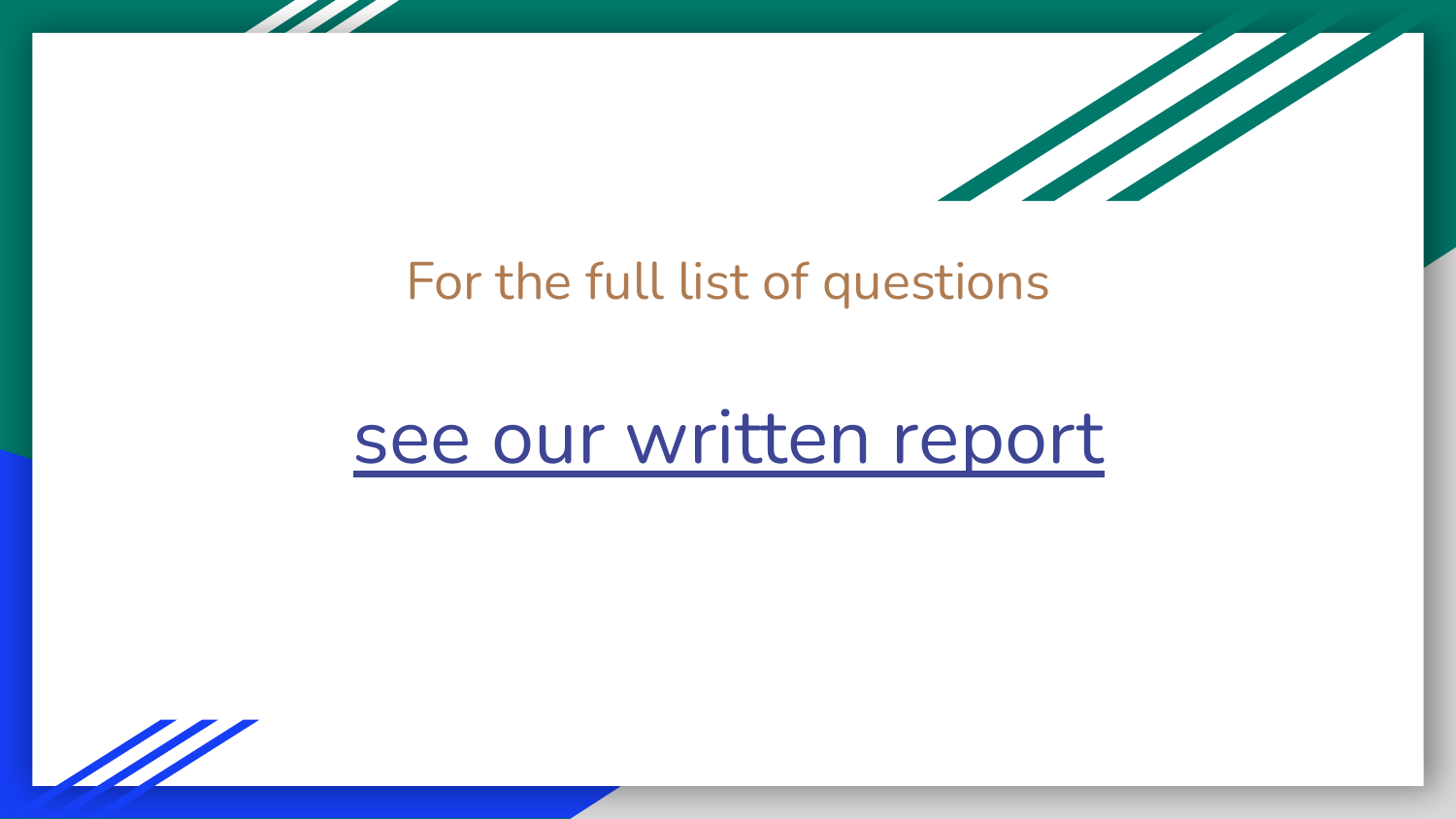

# For the full list of questions

see our written report